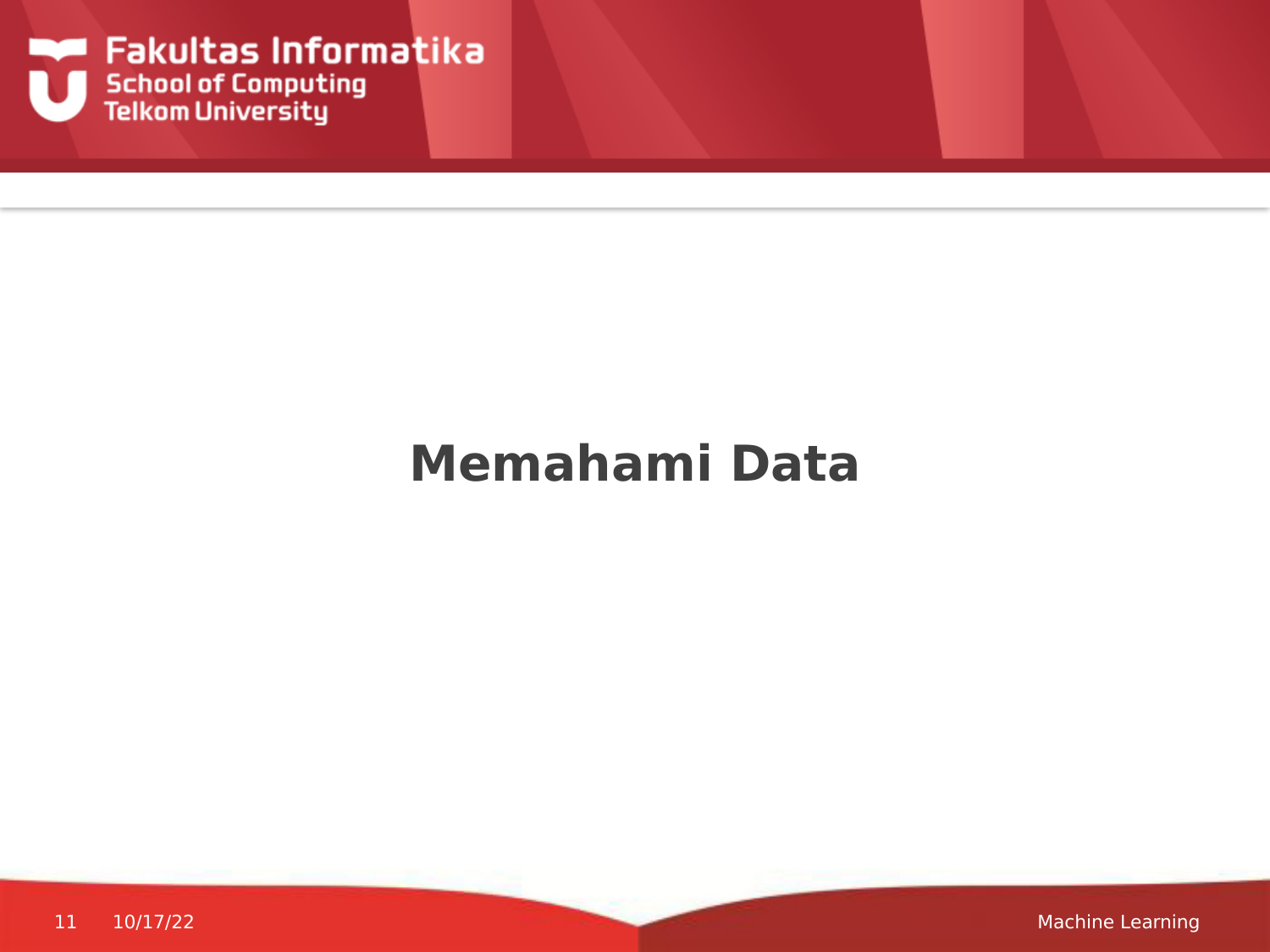

# Memahami Data
Machine Learning
11
10/17/22